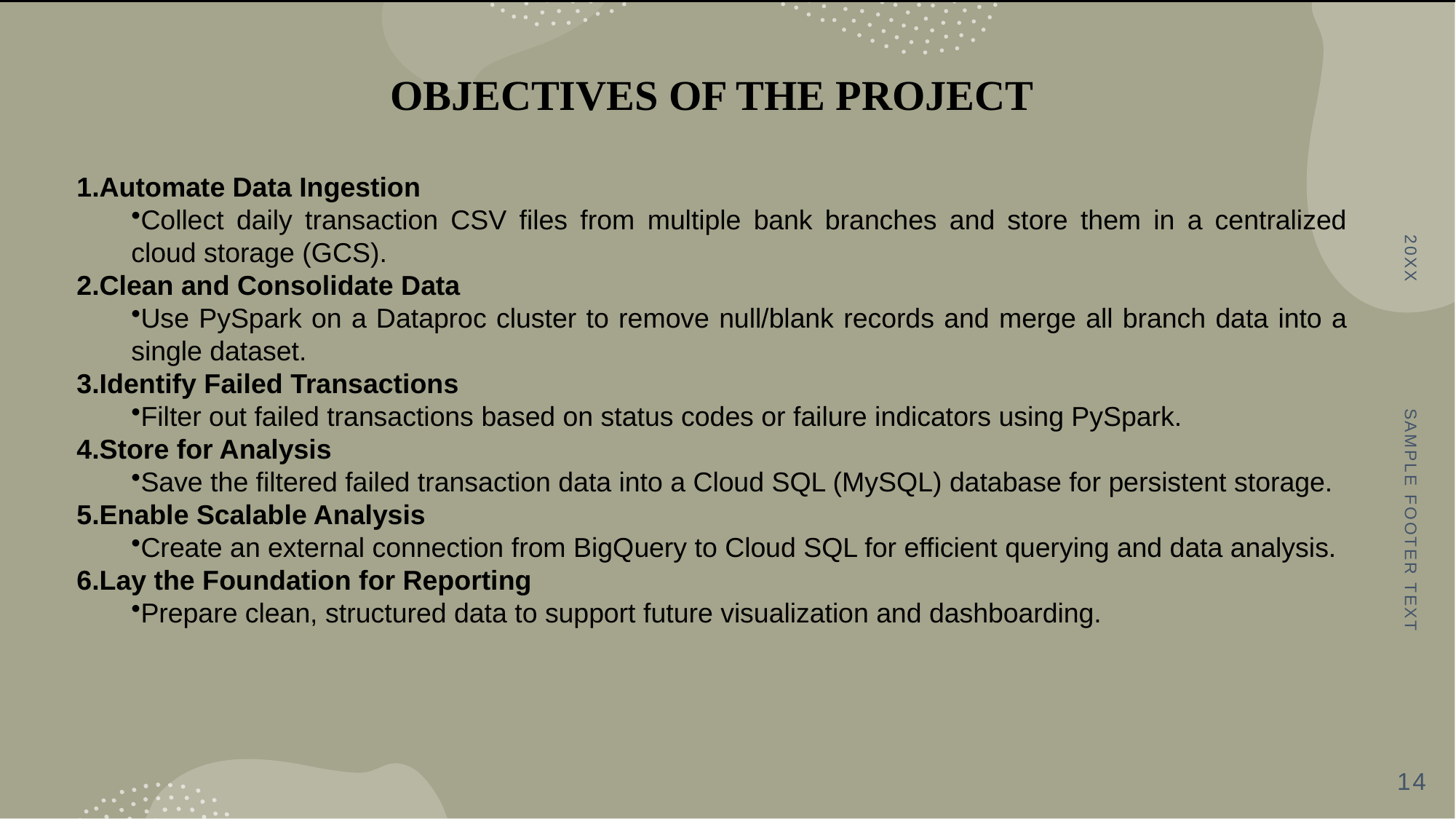

Would you like to add a problem statement or use cases section next?

OBJECTIVES OF THE PROJECT

Automate Data Ingestion
Collect daily transaction CSV files from multiple bank branches and store them in a centralized cloud storage (GCS).
Clean and Consolidate Data
Use PySpark on a Dataproc cluster to remove null/blank records and merge all branch data into a single dataset.
Identify Failed Transactions
Filter out failed transactions based on status codes or failure indicators using PySpark.
Store for Analysis
Save the filtered failed transaction data into a Cloud SQL (MySQL) database for persistent storage.
Enable Scalable Analysis
Create an external connection from BigQuery to Cloud SQL for efficient querying and data analysis.
Lay the Foundation for Reporting
Prepare clean, structured data to support future visualization and dashboarding.

20XX
Sample Footer Text
14